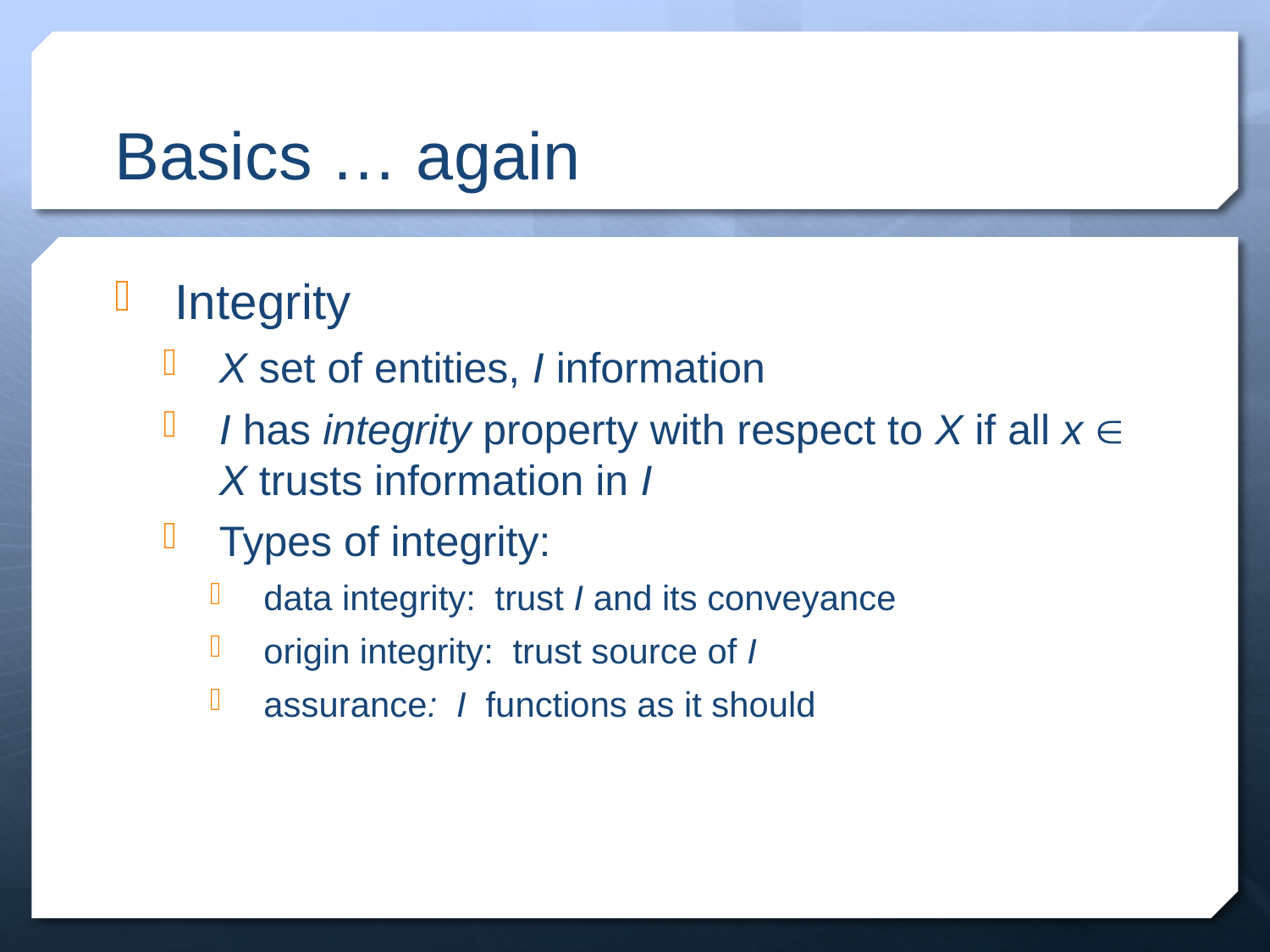

# Basics … again
Integrity
X set of entities, I information
I has integrity property with respect to X if all x ∈ X trusts information in I
Types of integrity:
data integrity:  trust I and its conveyance
origin integrity:  trust source of I
assurance:  I  functions as it should